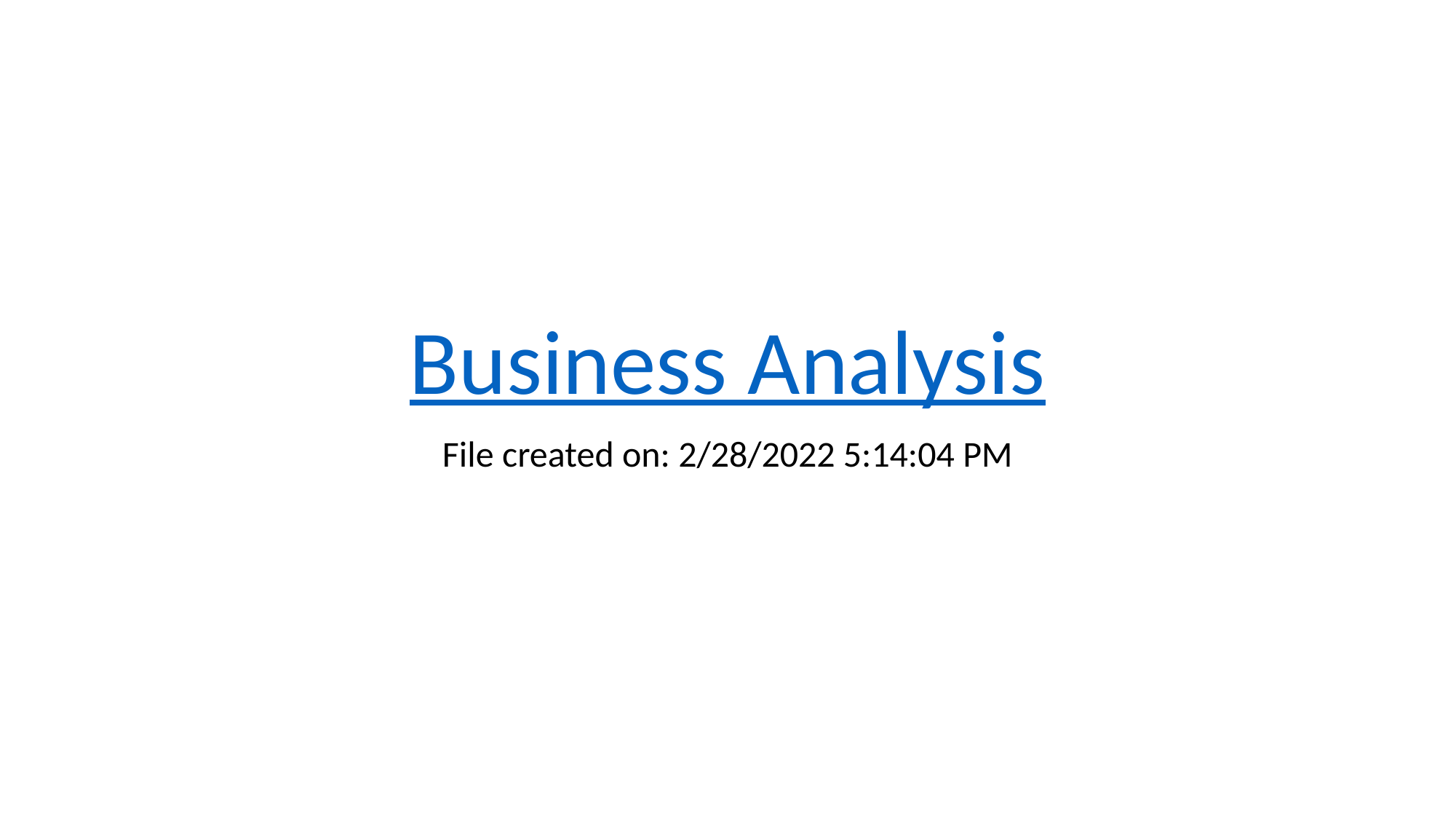

# Business Analysis
File created on: 2/28/2022 5:14:04 PM